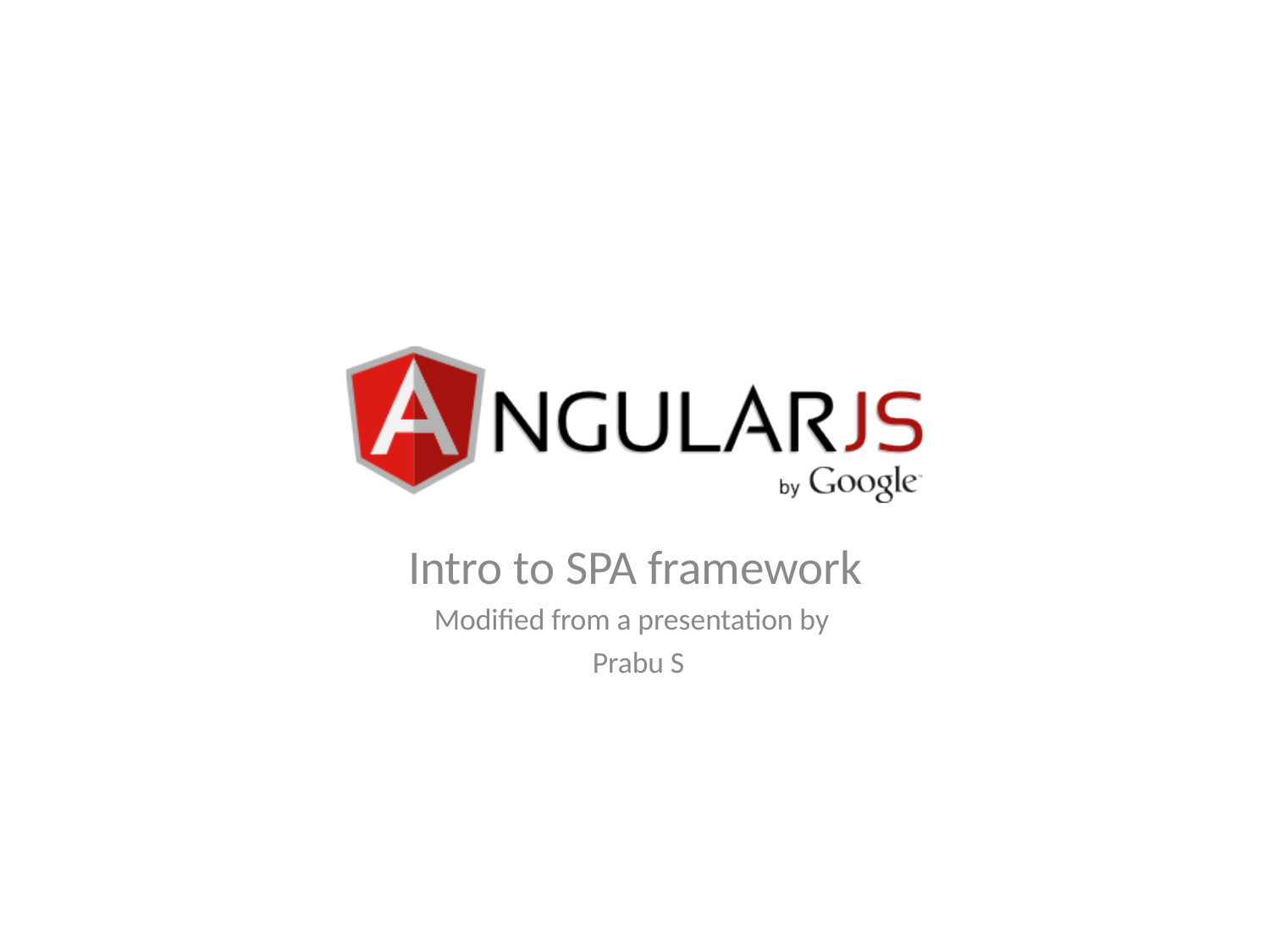

Intro to SPA framework
Modified from a presentation by
 Prabu S